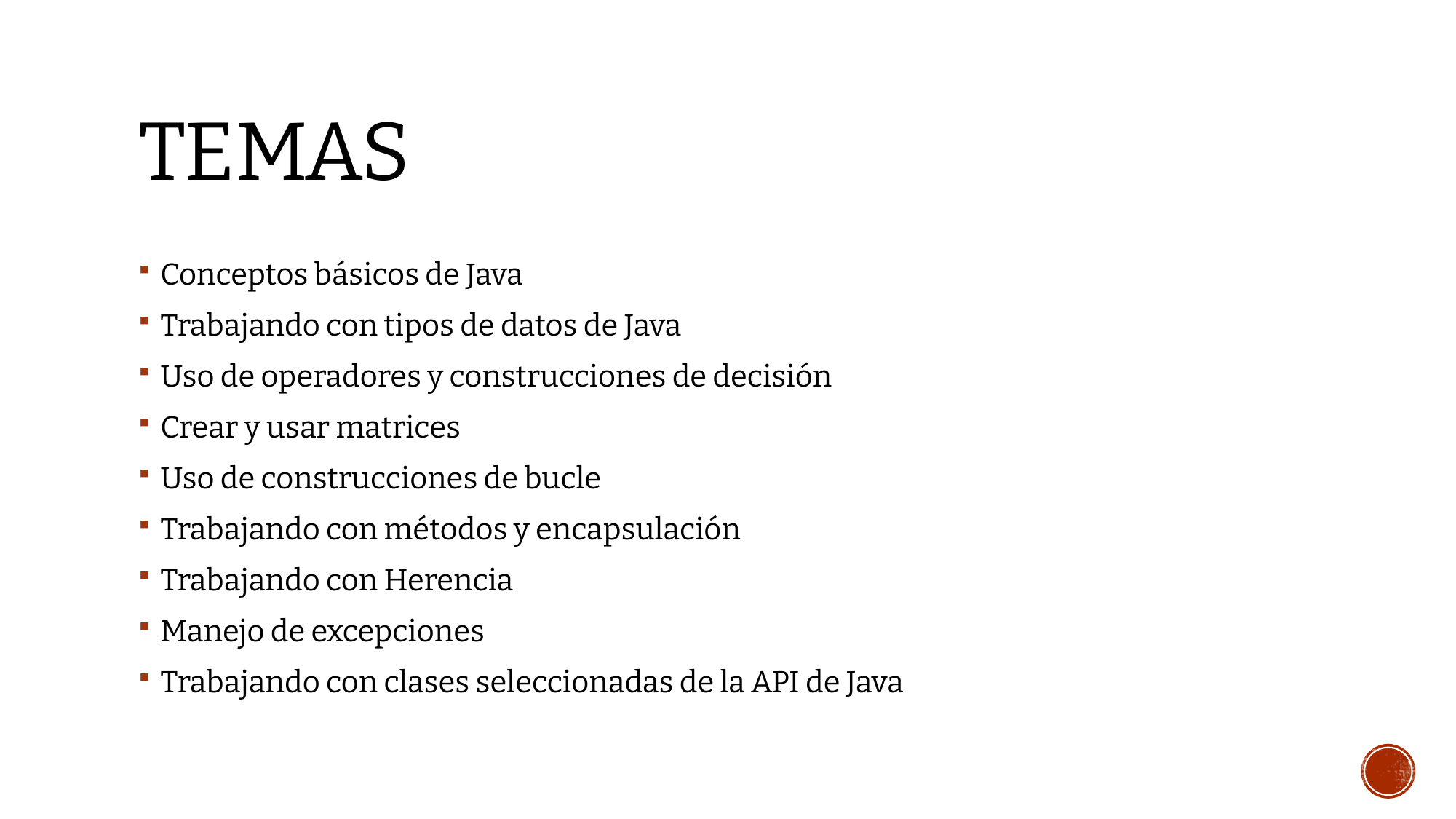

# Temas
Conceptos básicos de Java
Trabajando con tipos de datos de Java
Uso de operadores y construcciones de decisión
Crear y usar matrices
Uso de construcciones de bucle
Trabajando con métodos y encapsulación
Trabajando con Herencia
Manejo de excepciones
Trabajando con clases seleccionadas de la API de Java